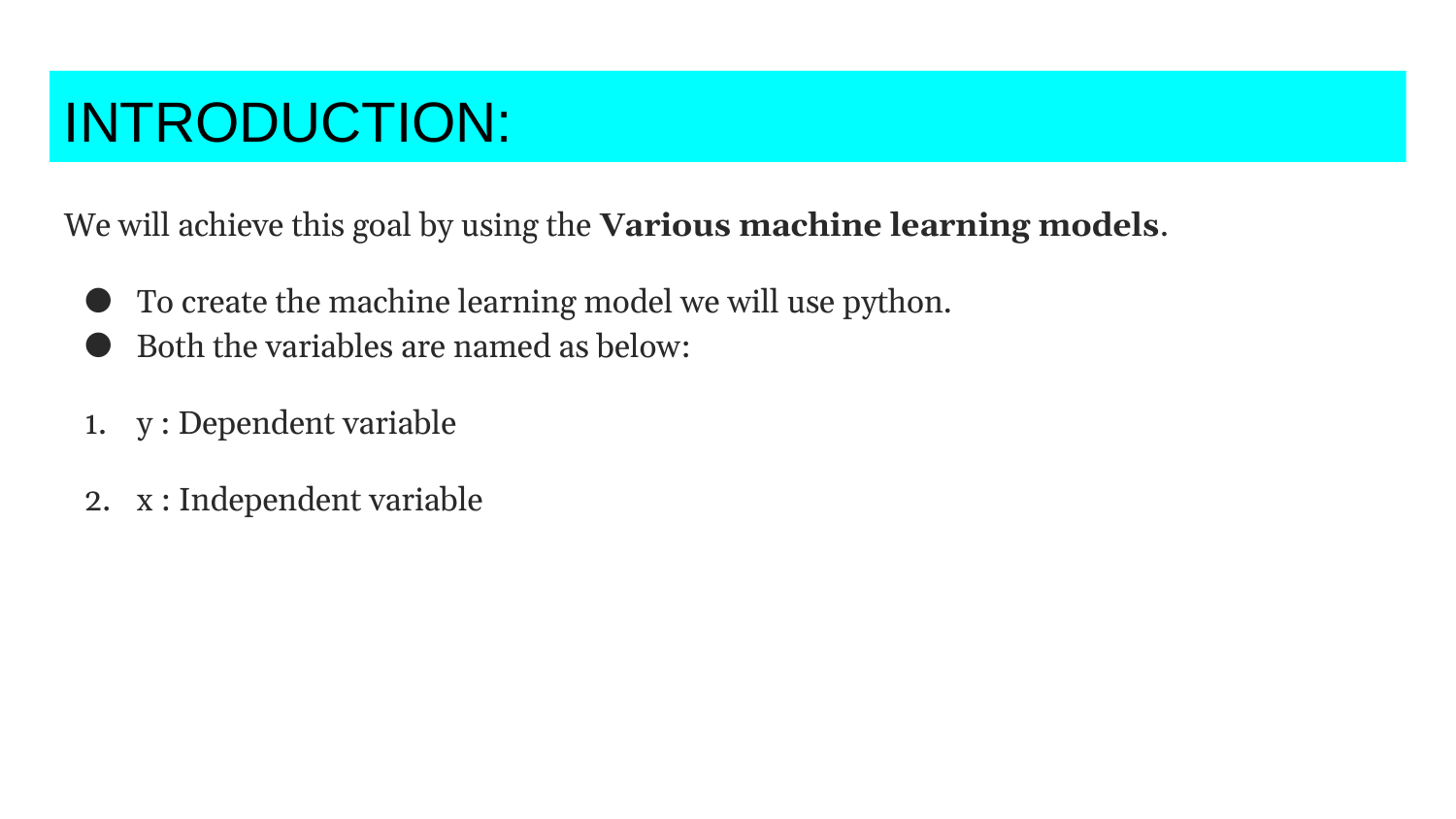

INTRODUCTION:
We will achieve this goal by using the Various machine learning models.
To create the machine learning model we will use python.
Both the variables are named as below:
y : Dependent variable
x : Independent variable